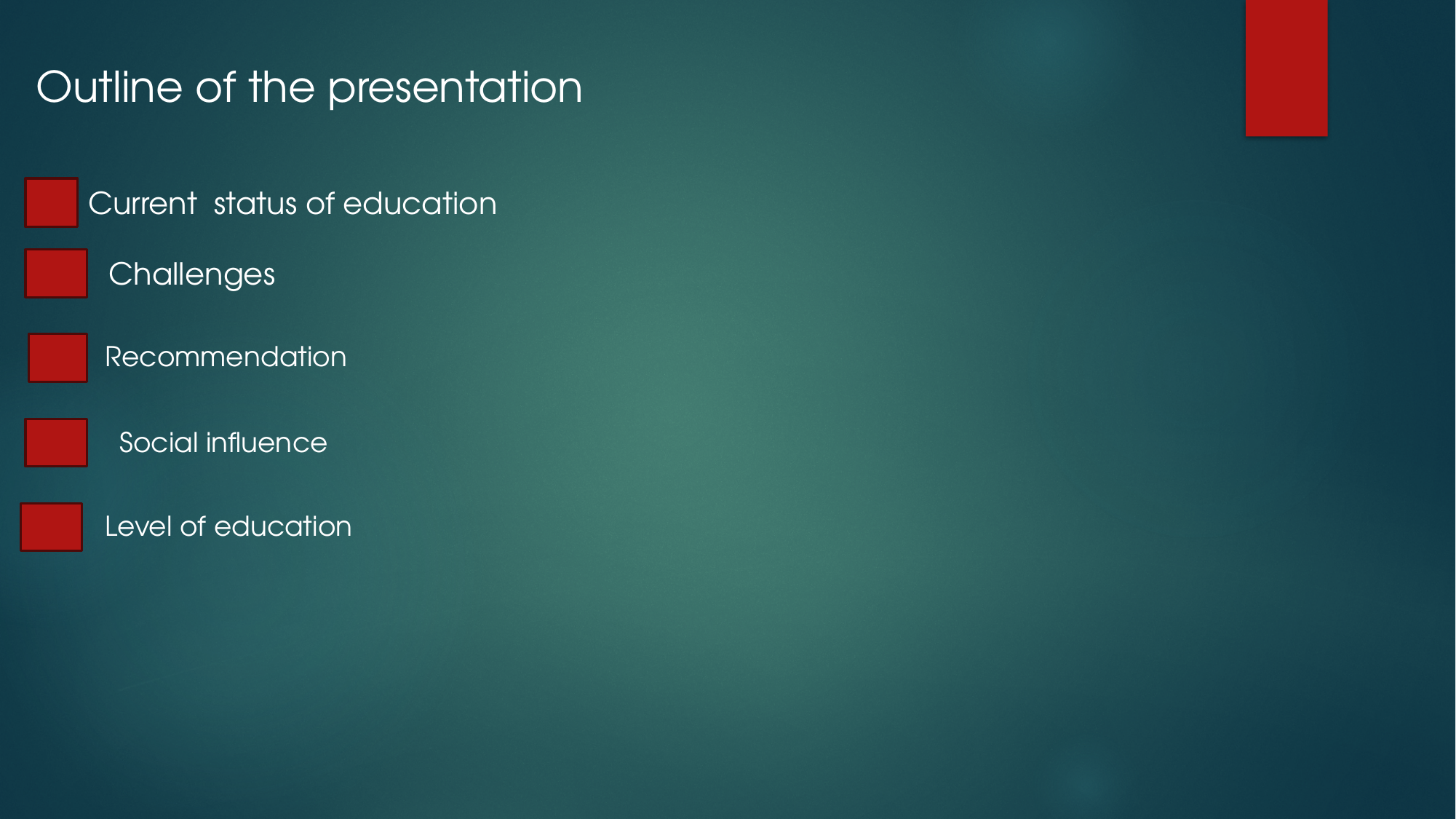

Outline of the presentation

Current  status of education

Challenges

Recommendation

Social influence

Level of education